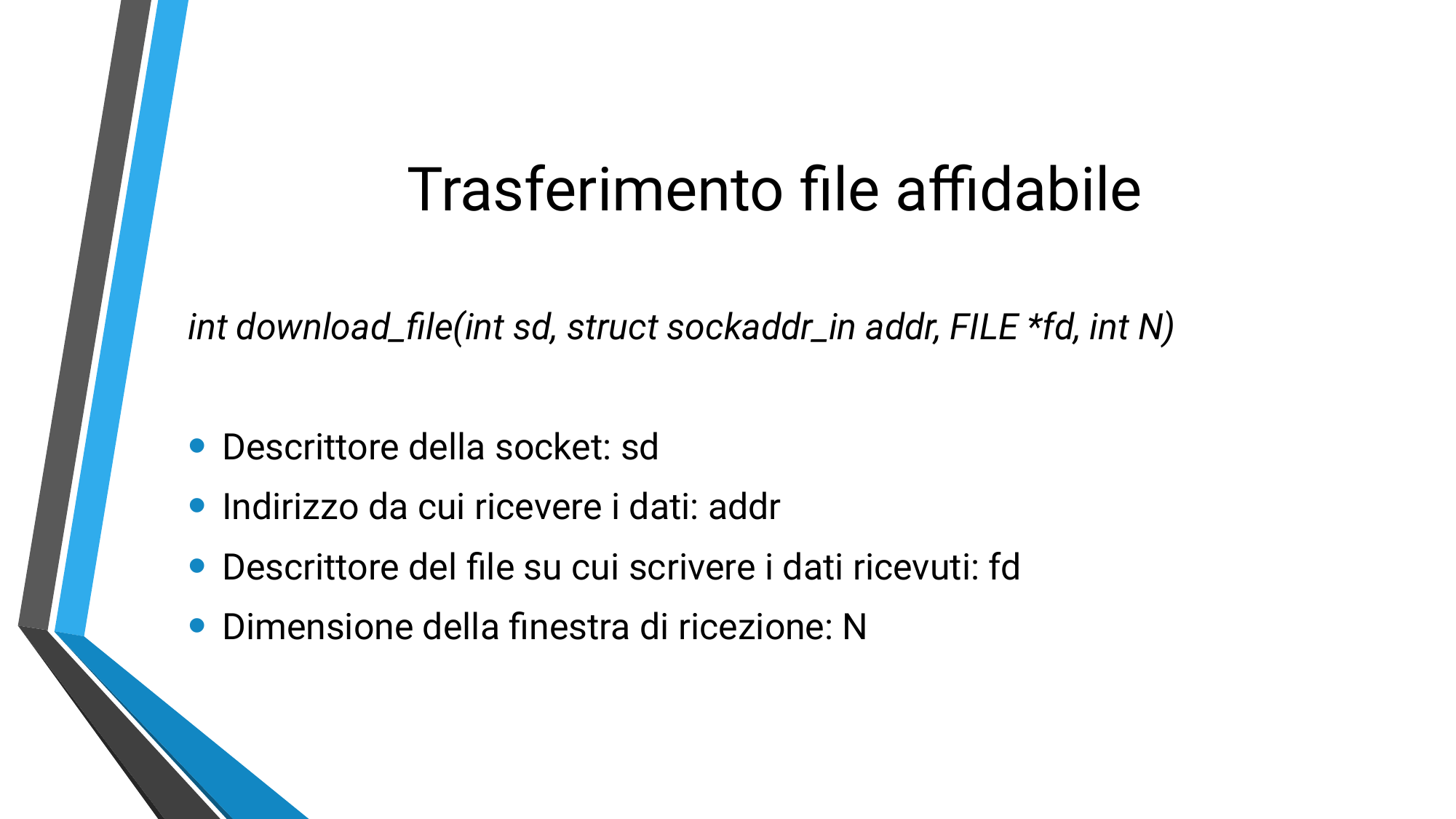

# Trasferimento file affidabile
int download_file(int sd, struct sockaddr_in addr, FILE *fd, int N)

Descrittore della socket: sd
Indirizzo da cui ricevere i dati: addr
Descrittore del file su cui scrivere i dati ricevuti: fd
Dimensione della finestra di ricezione: N